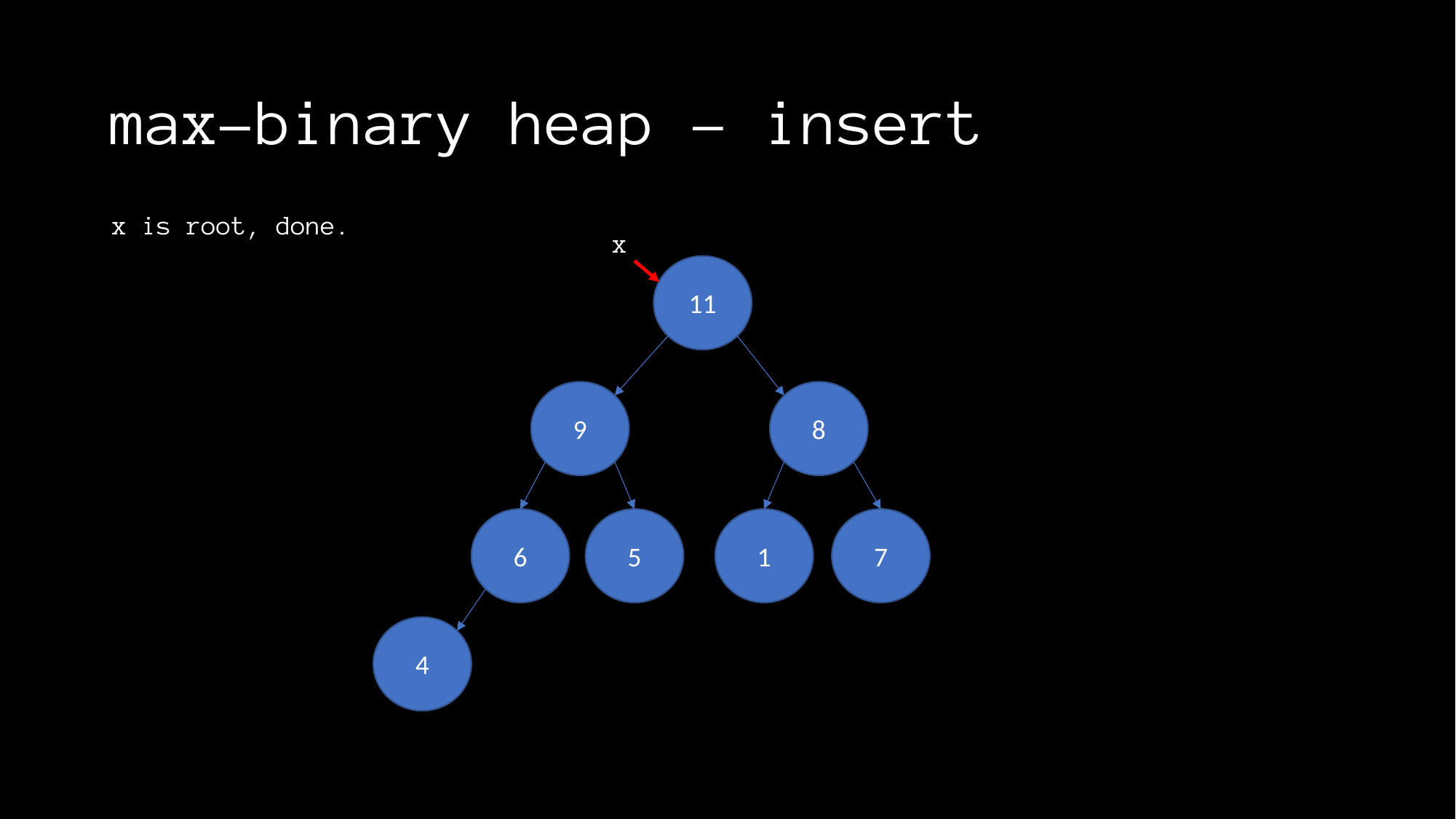

# max-binary heap – insert
x is root, done.
x
11
9
8
6
7
1
5
4